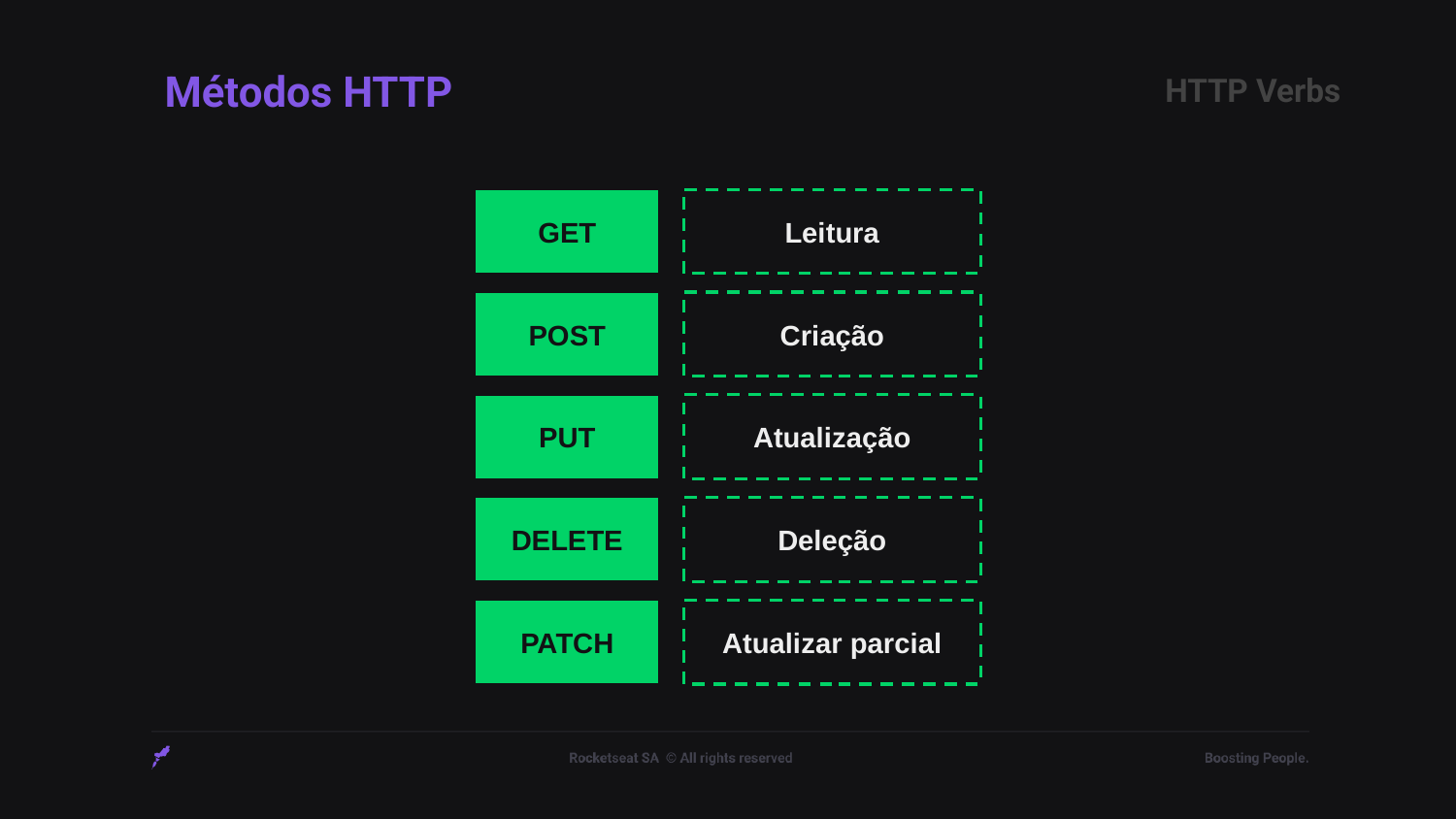

Métodos HTTP
HTTP Verbs
GET
Leitura
POST
Criação
PUT
Atualização
DELETE
Deleção
PATCH
Atualizar parcial